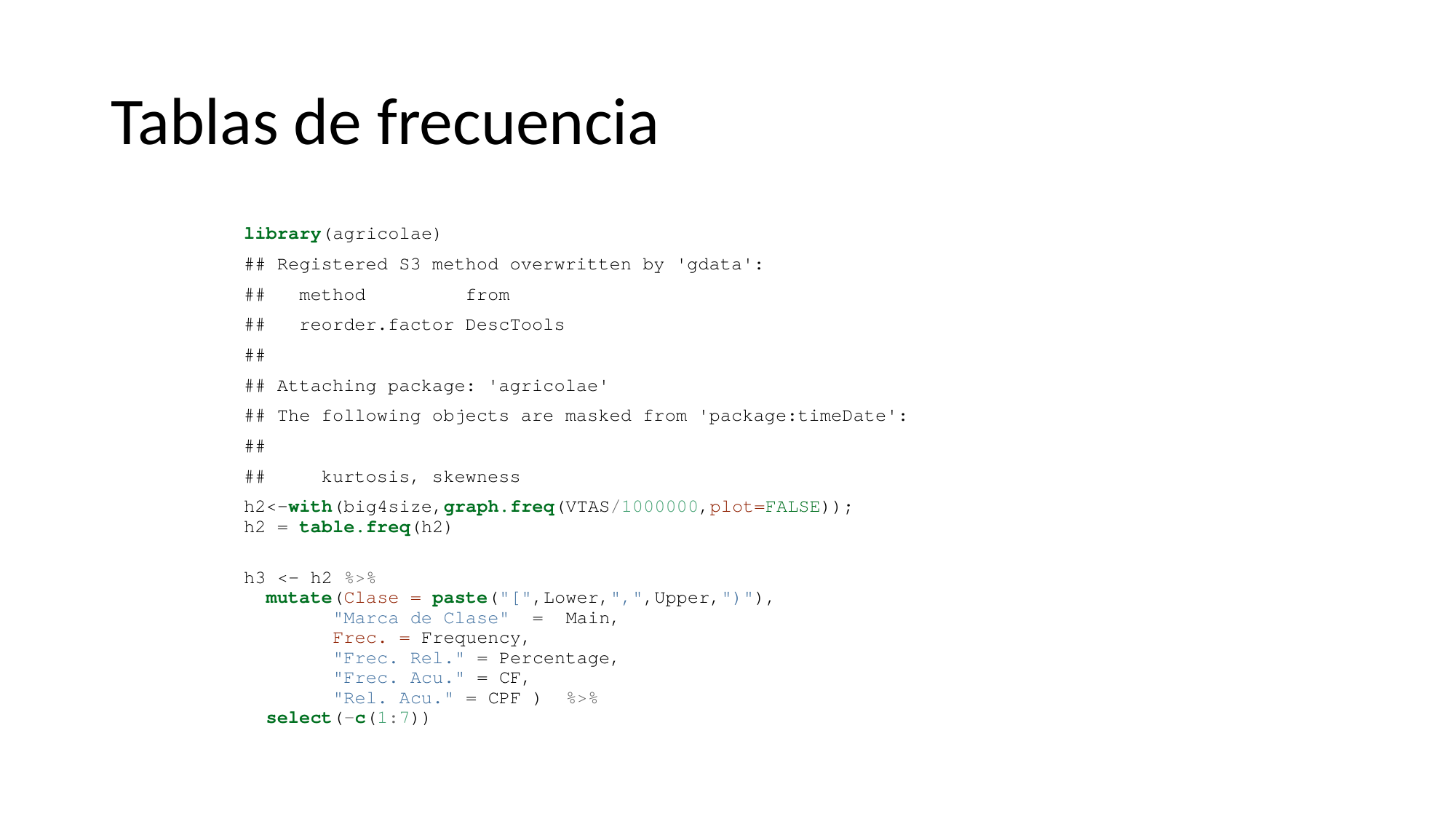

# Tablas de frecuencia
library(agricolae)
## Registered S3 method overwritten by 'gdata':
##   method         from
##   reorder.factor DescTools
##
## Attaching package: 'agricolae'
## The following objects are masked from 'package:timeDate':
##
##     kurtosis, skewness
h2<-with(big4size,graph.freq(VTAS/1000000,plot=FALSE));
h2 = table.freq(h2)
h3 <- h2 %>%
  mutate(Clase = paste("[",Lower,",",Upper,")"),
        "Marca de Clase"  =  Main,
        Frec. = Frequency,
        "Frec. Rel." = Percentage,
        "Frec. Acu." = CF,
        "Rel. Acu." = CPF )  %>%
  select(-c(1:7))